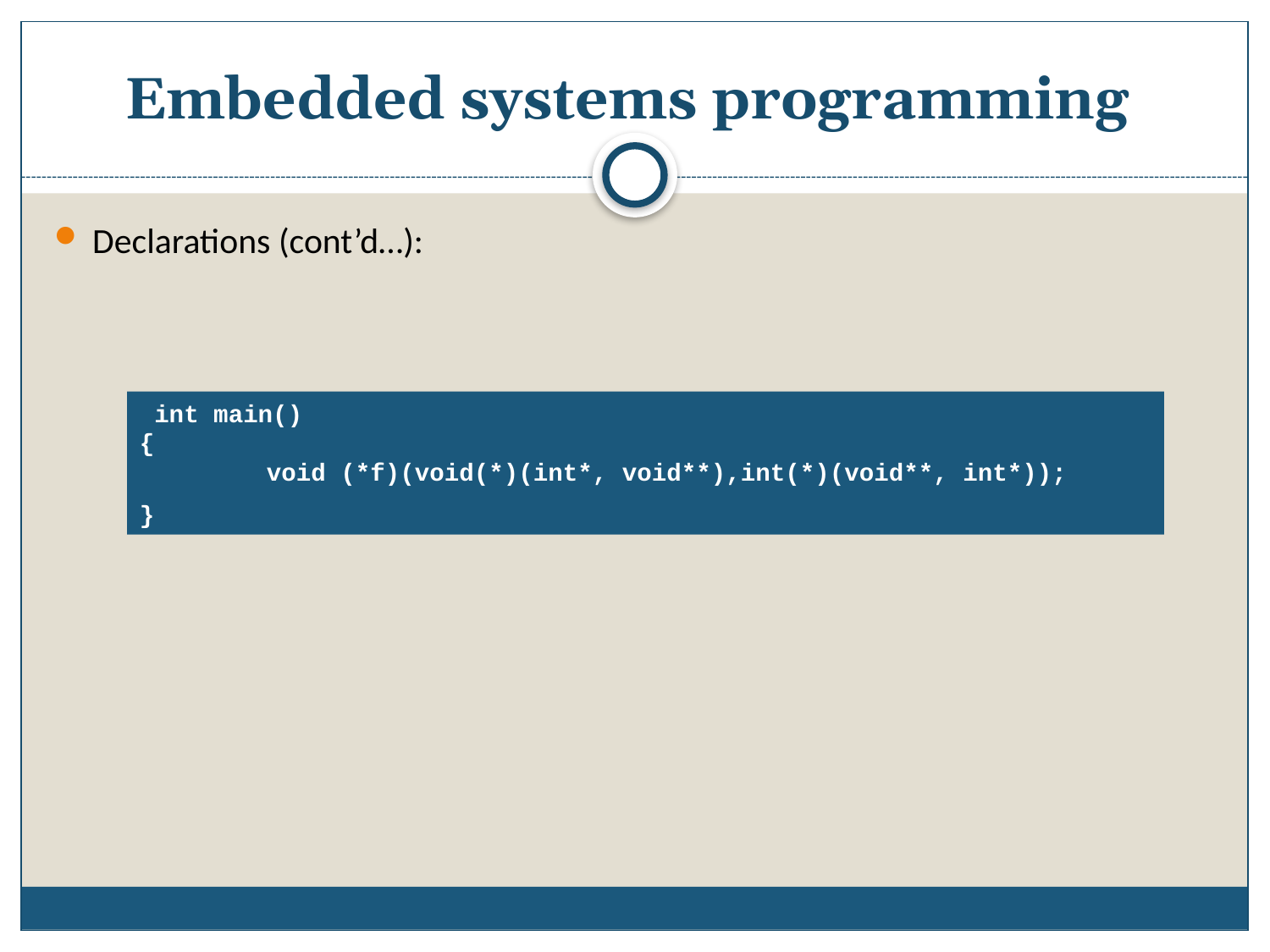

# Embedded systems programming
Declarations (cont’d…):

 int main()
{
	void (*f)(void(*)(int*, void**),int(*)(void**, int*));
}